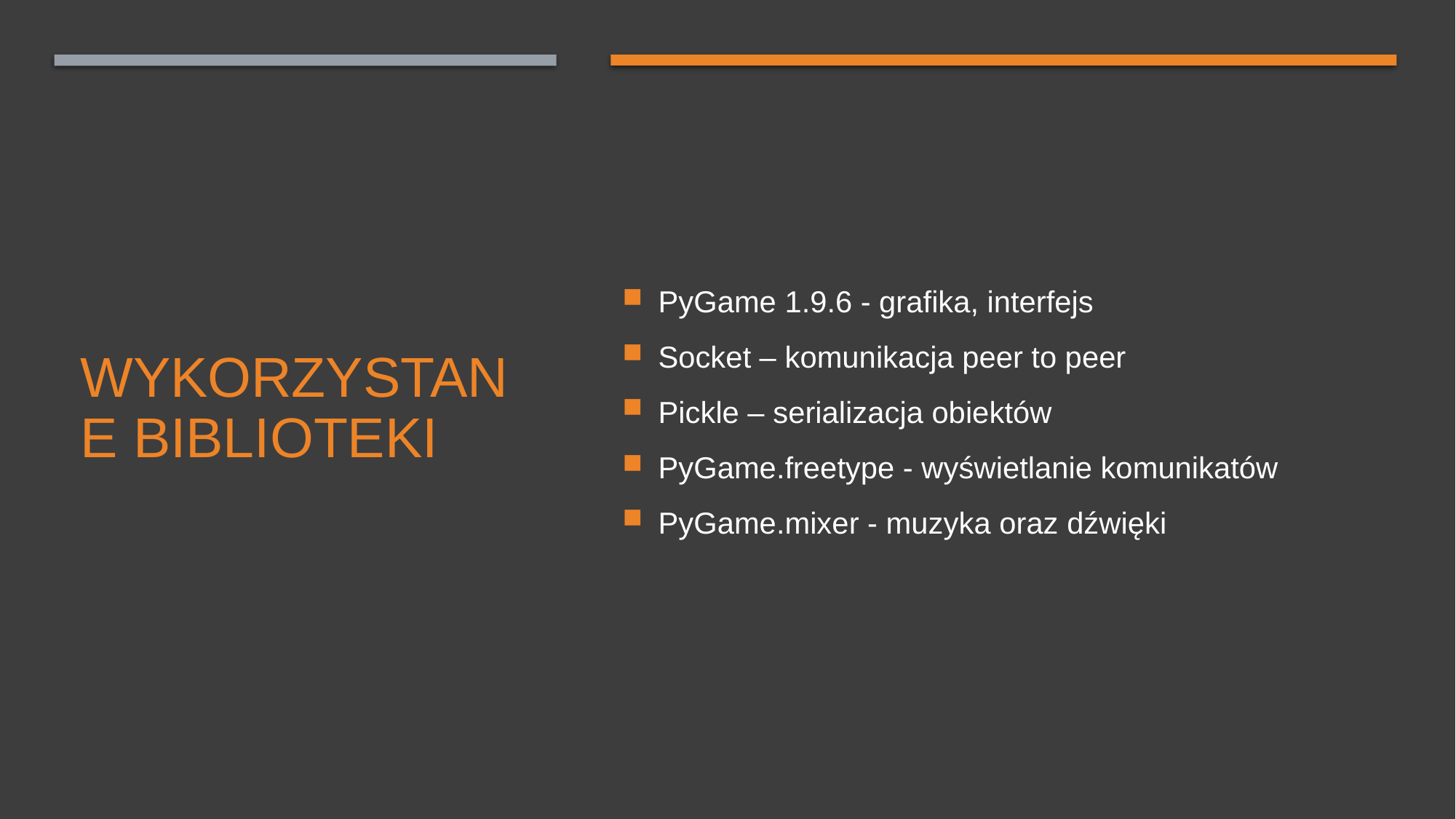

PyGame 1.9.6 - grafika, interfejs
Socket – komunikacja peer to peer
Pickle – serializacja obiektów
PyGame.freetype - wyświetlanie komunikatów
PyGame.mixer - muzyka oraz dźwięki
# Wykorzystane biblioteki